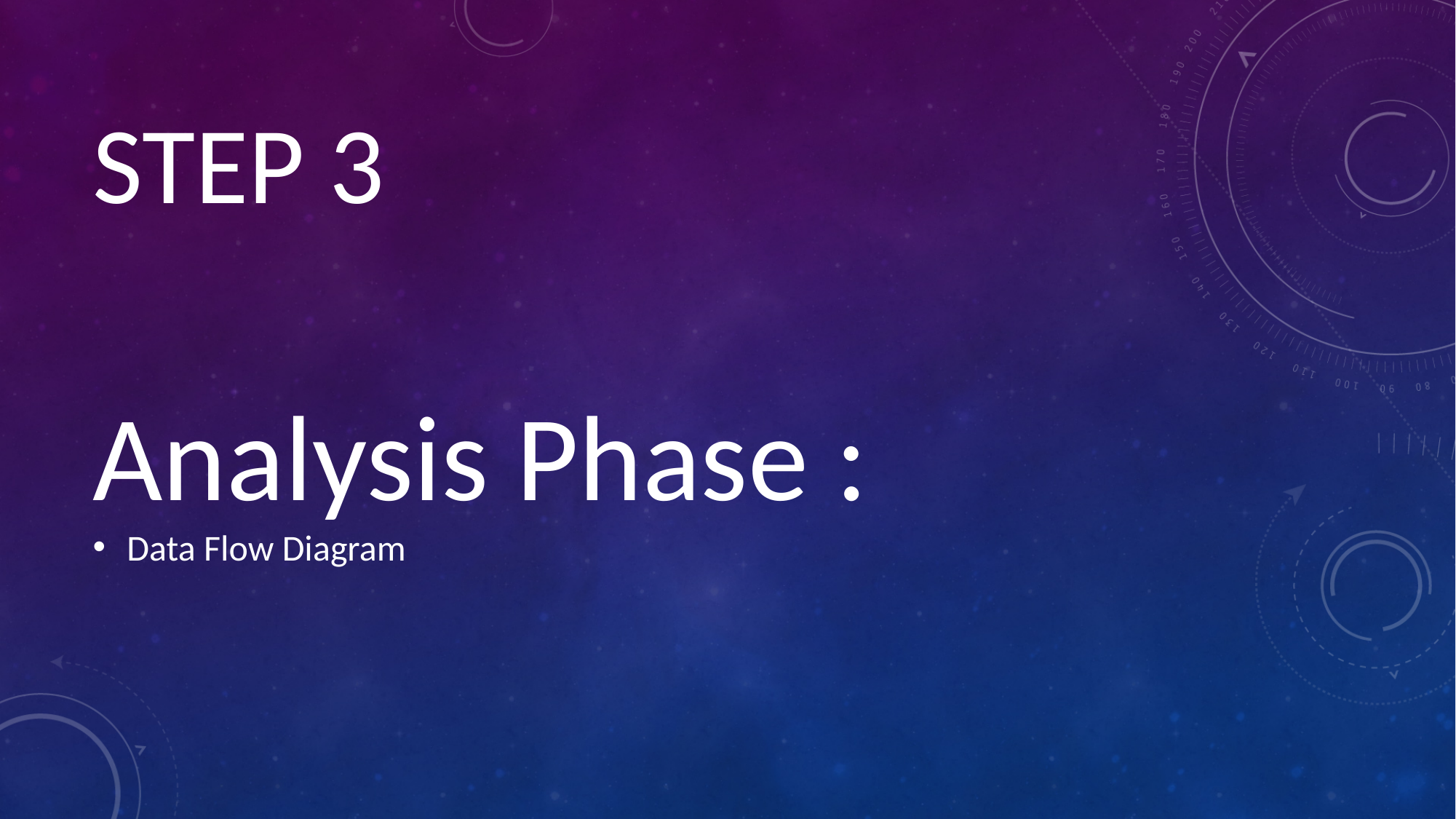

# STEP 3
Analysis Phase :
Data Flow Diagram